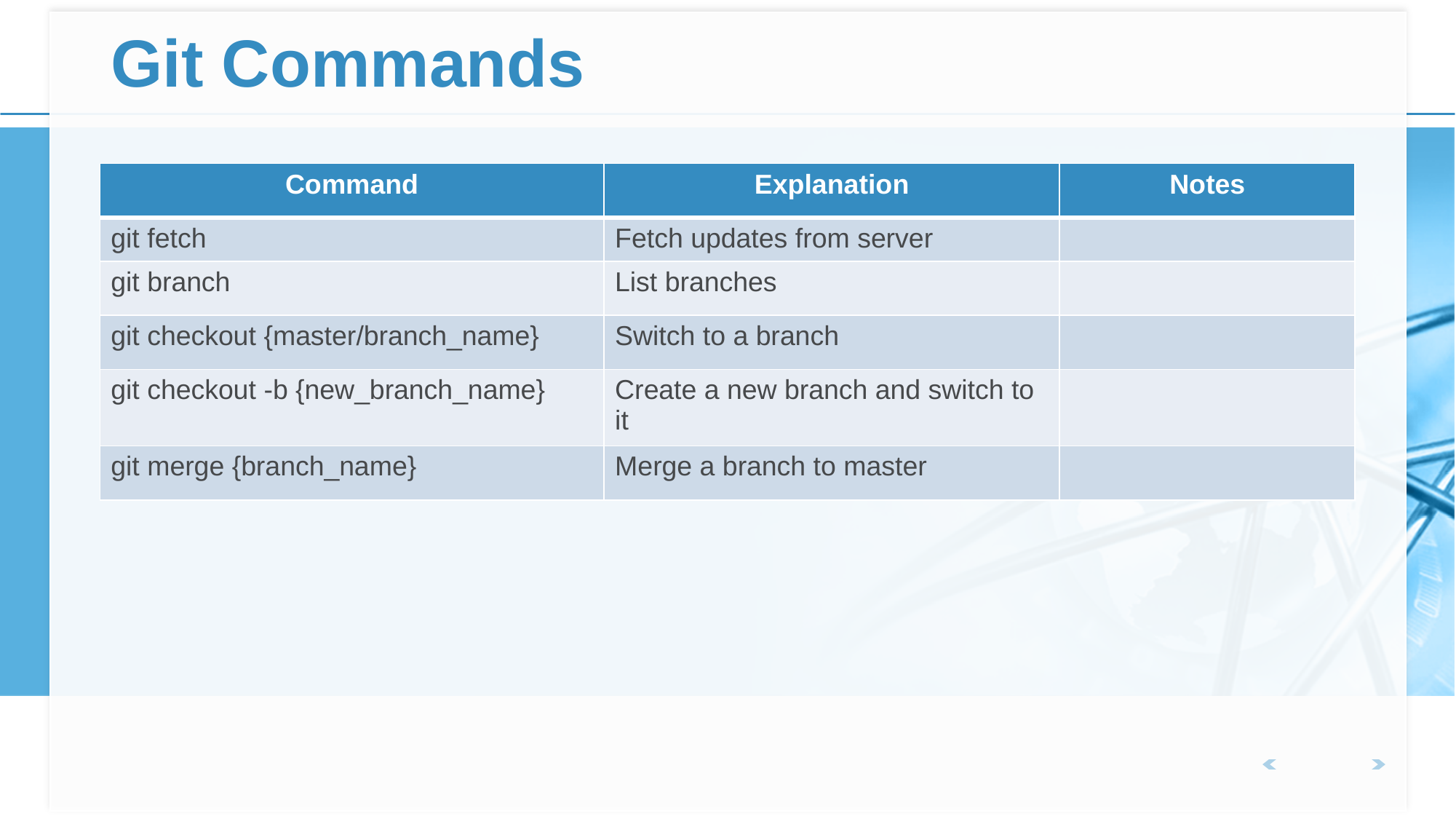

# Git Commands
| Command | Explanation | Notes |
| --- | --- | --- |
| git fetch | Fetch updates from server |  |
| git branch | List branches |  |
| git checkout {master/branch\_name} | Switch to a branch |  |
| git checkout -b {new\_branch\_name} | Create a new branch and switch to it |  |
| git merge {branch\_name} | Merge a branch to master |  |